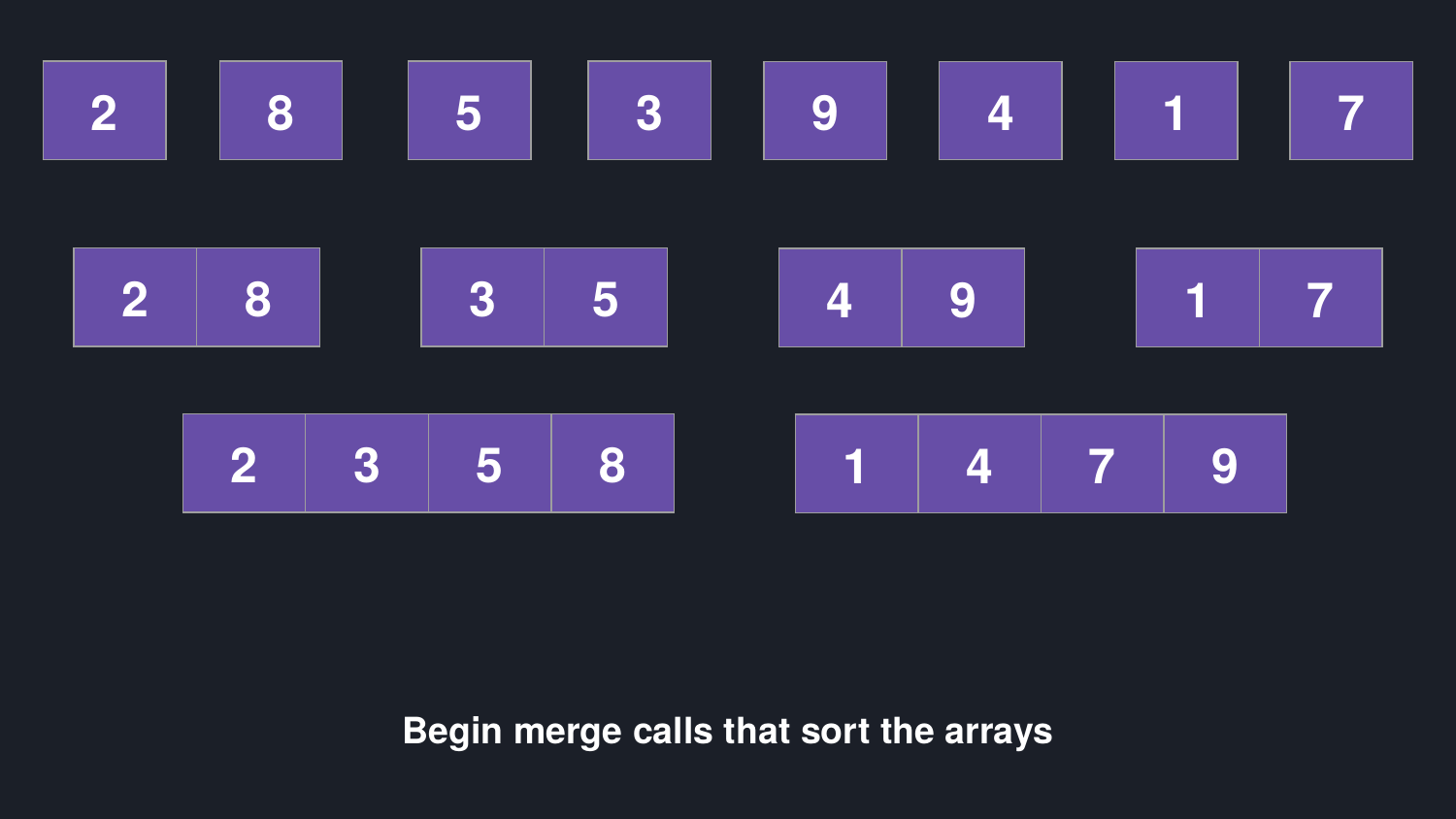

| 5 |
| --- |
| 3 |
| --- |
| 2 |
| --- |
| 8 |
| --- |
| 9 |
| --- |
| 4 |
| --- |
| 1 |
| --- |
| 7 |
| --- |
| 2 | 8 |
| --- | --- |
| 3 | 5 |
| --- | --- |
| 4 | 9 |
| --- | --- |
| 1 | 7 |
| --- | --- |
| 2 | 3 | 5 | 8 |
| --- | --- | --- | --- |
| 1 | 4 | 7 | 9 |
| --- | --- | --- | --- |
Begin merge calls that sort the arrays